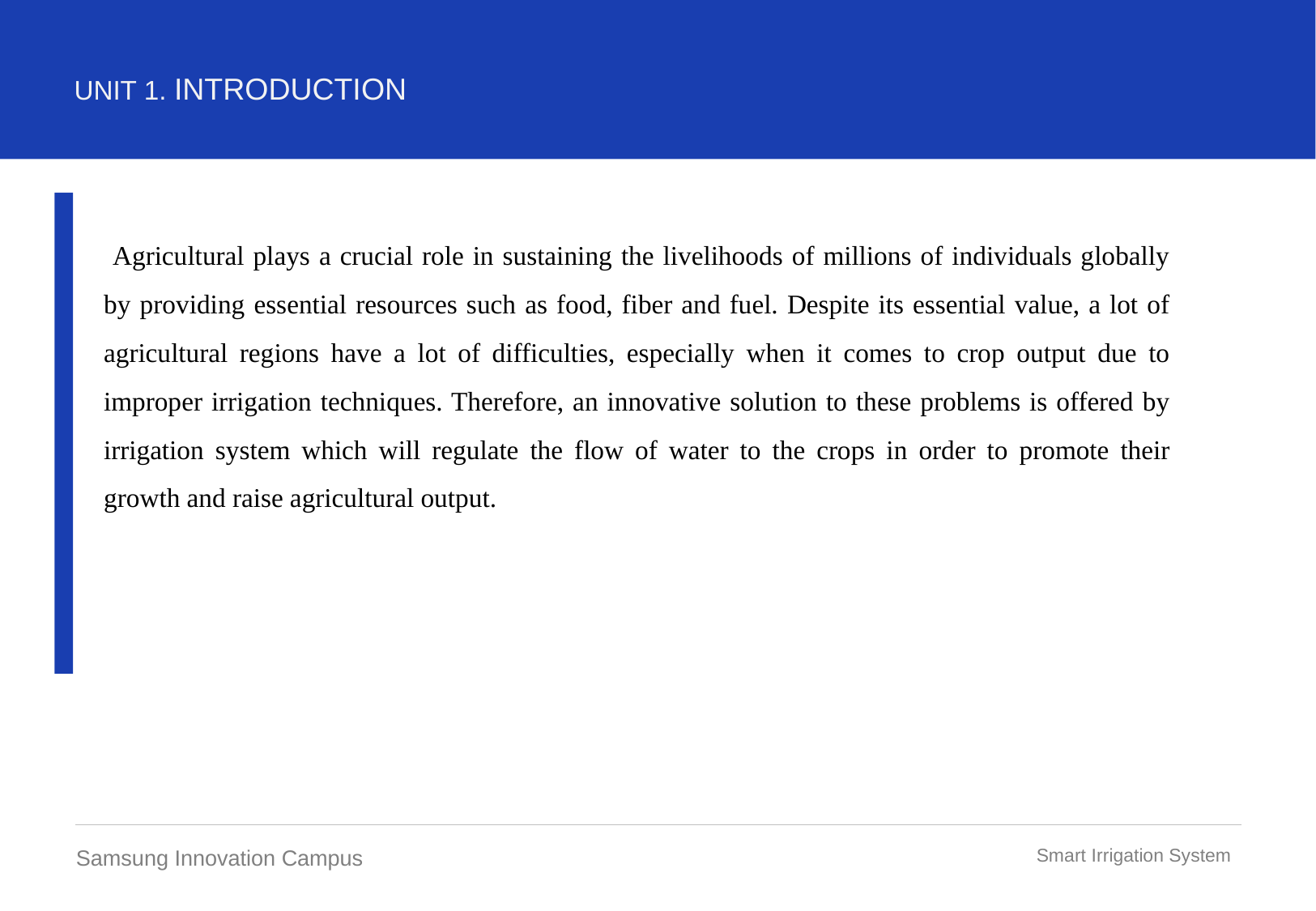

UNIT 1. INTRODUCTION

 Agricultural plays a crucial role in sustaining the livelihoods of millions of individuals globally by providing essential resources such as food, fiber and fuel. Despite its essential value, a lot of agricultural regions have a lot of difficulties, especially when it comes to crop output due to improper irrigation techniques. Therefore, an innovative solution to these problems is offered by irrigation system which will regulate the flow of water to the crops in order to promote their growth and raise agricultural output.